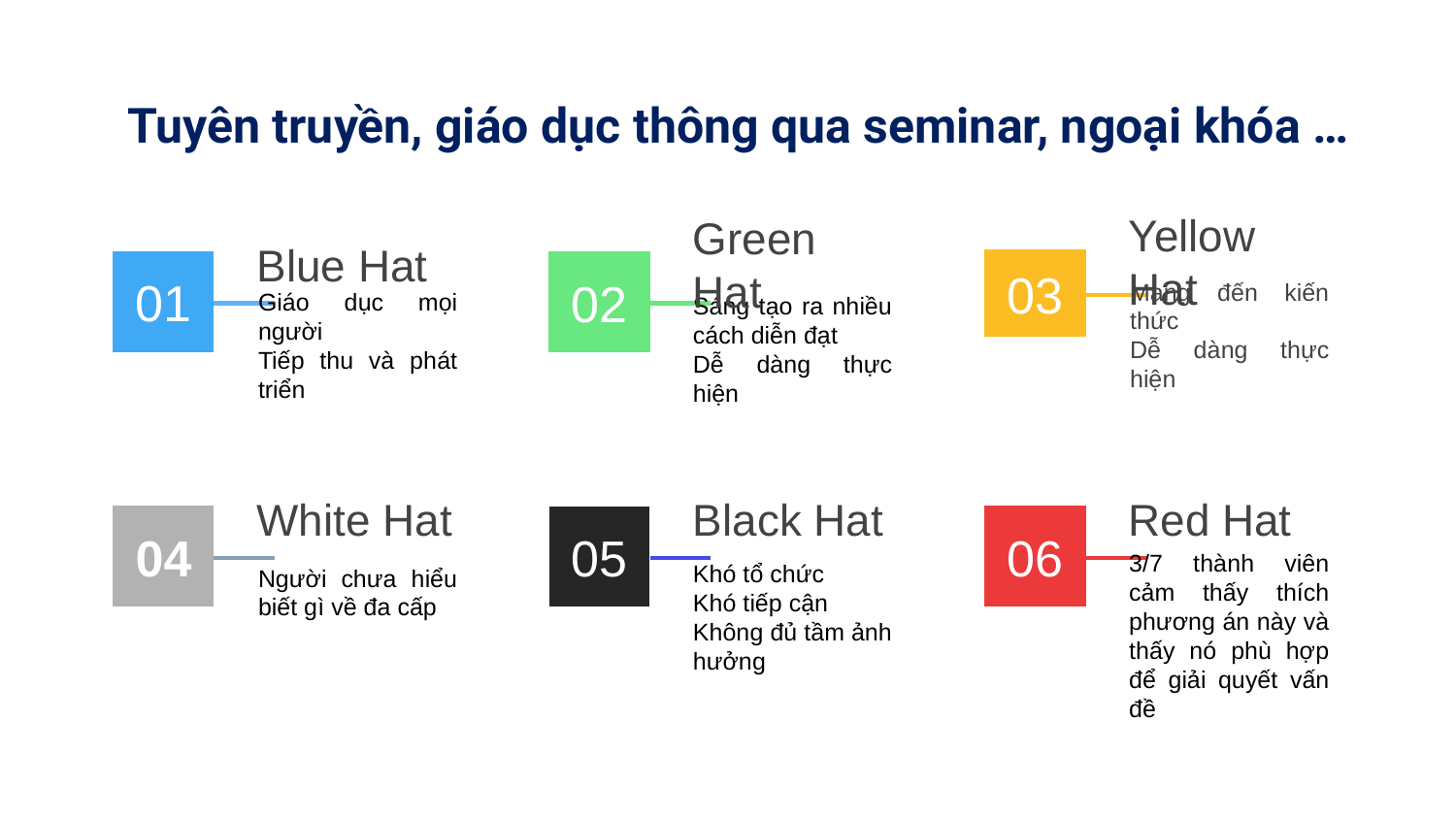

# Tuyên truyền, giáo dục thông qua seminar, ngoại khóa …
Yellow Hat
03

Mang đến kiến thức
Dễ dàng thực hiện
Blue Hat
01

Giáo dục mọi người
Tiếp thu và phát triển
Green Hat
02

Sáng tạo ra nhiều cách diễn đạt
Dễ dàng thực hiện
White Hat
04

Người chưa hiểu biết gì về đa cấp
Black Hat
05

Khó tổ chức
Khó tiếp cận
Không đủ tầm ảnh hưởng
Red Hat
06

3/7 thành viên cảm thấy thích phương án này và thấy nó phù hợp để giải quyết vấn đề